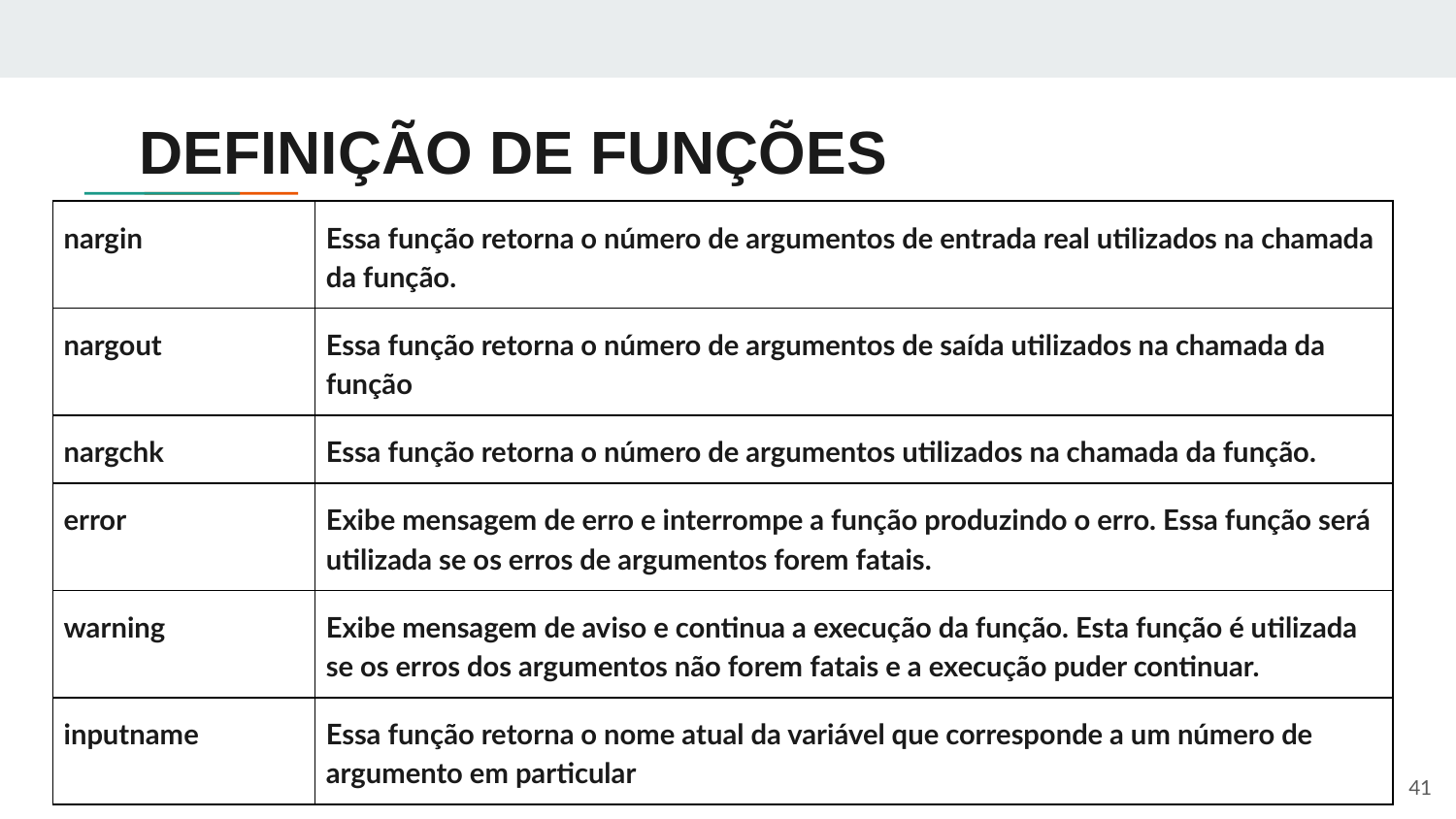

# DEFINIÇÃO DE FUNÇÕES
| nargin | Essa função retorna o número de argumentos de entrada real utilizados na chamada da função. |
| --- | --- |
| nargout | Essa função retorna o número de argumentos de saída utilizados na chamada da função |
| nargchk | Essa função retorna o número de argumentos utilizados na chamada da função. |
| error | Exibe mensagem de erro e interrompe a função produzindo o erro. Essa função será utilizada se os erros de argumentos forem fatais. |
| warning | Exibe mensagem de aviso e continua a execução da função. Esta função é utilizada se os erros dos argumentos não forem fatais e a execução puder continuar. |
| inputname | Essa função retorna o nome atual da variável que corresponde a um número de argumento em particular |
41